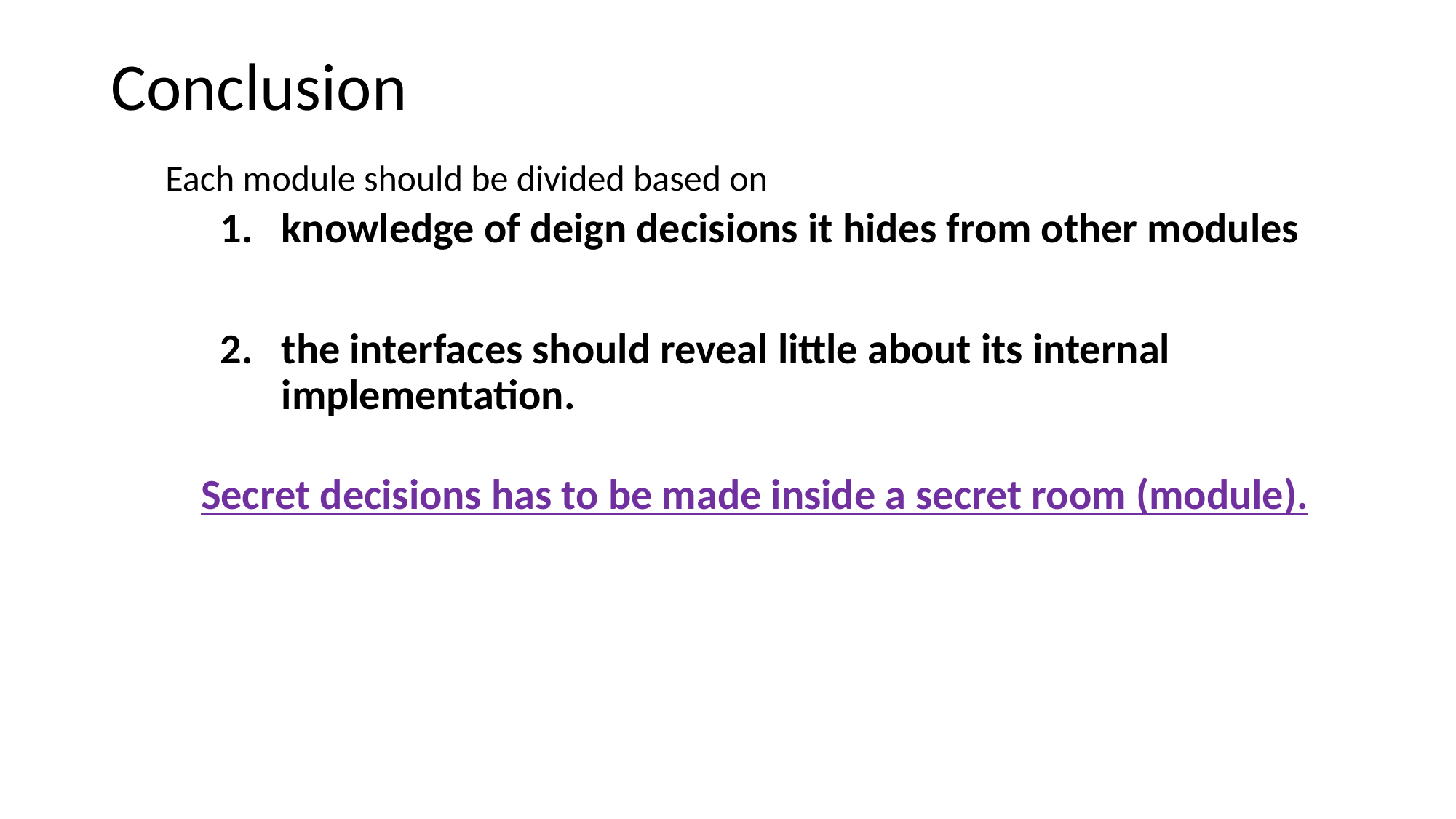

# Conclusion
Each module should be divided based on
knowledge of deign decisions it hides from other modules

the interfaces should reveal little about its internal implementation.

Secret decisions has to be made inside a secret room (module).